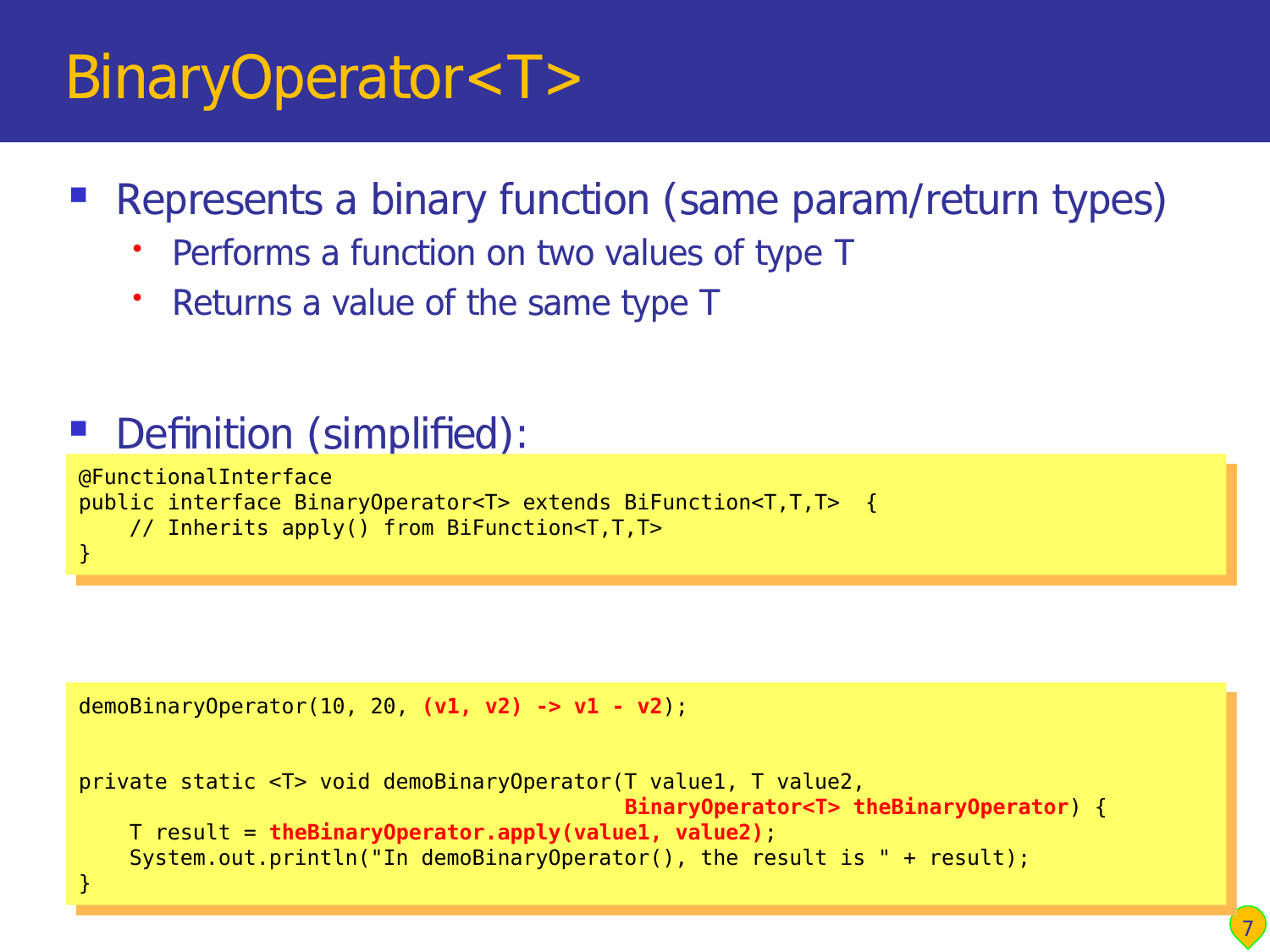

# BinaryOperator<T>
Represents a binary function (same param/return types)
Performs a function on two values of type T
Returns a value of the same type T

Definition (simplified):

Example usage:
@FunctionalInterface
public interface BinaryOperator<T> extends BiFunction<T,T,T>  {
    // Inherits apply() from BiFunction<T,T,T>
}
demoBinaryOperator(10, 20, (v1, v2) -> v1 - v2);

private static <T> void demoBinaryOperator(T value1, T value2,
                                           BinaryOperator<T> theBinaryOperator) {
    T result = theBinaryOperator.apply(value1, value2);
    System.out.println("In demoBinaryOperator(), the result is " + result);
}
7